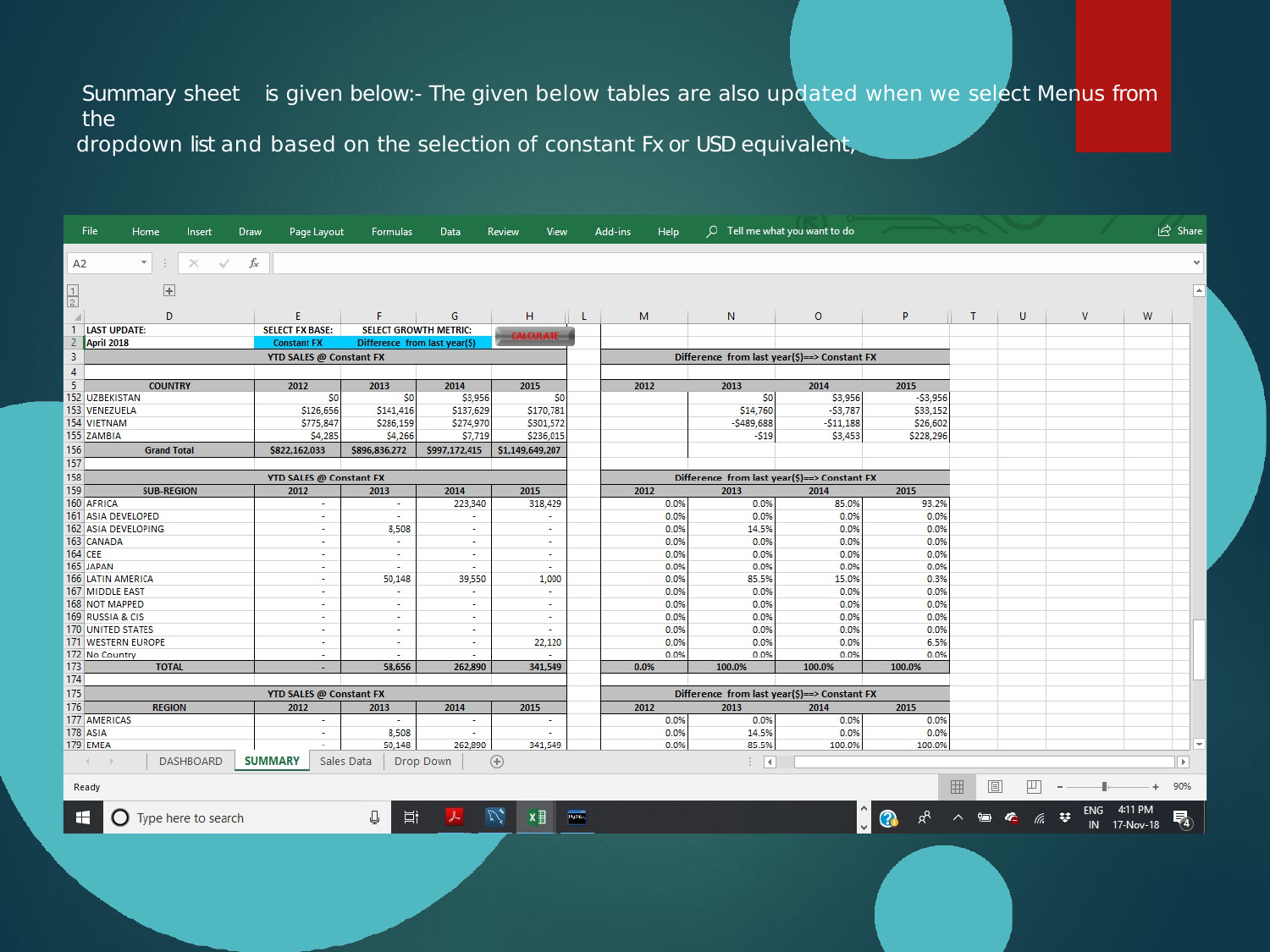

Summary sheet	is given below:- The given below tables are also updated when we select Menus from the
dropdown list and based on the selection of constant Fx or USD equivalent,